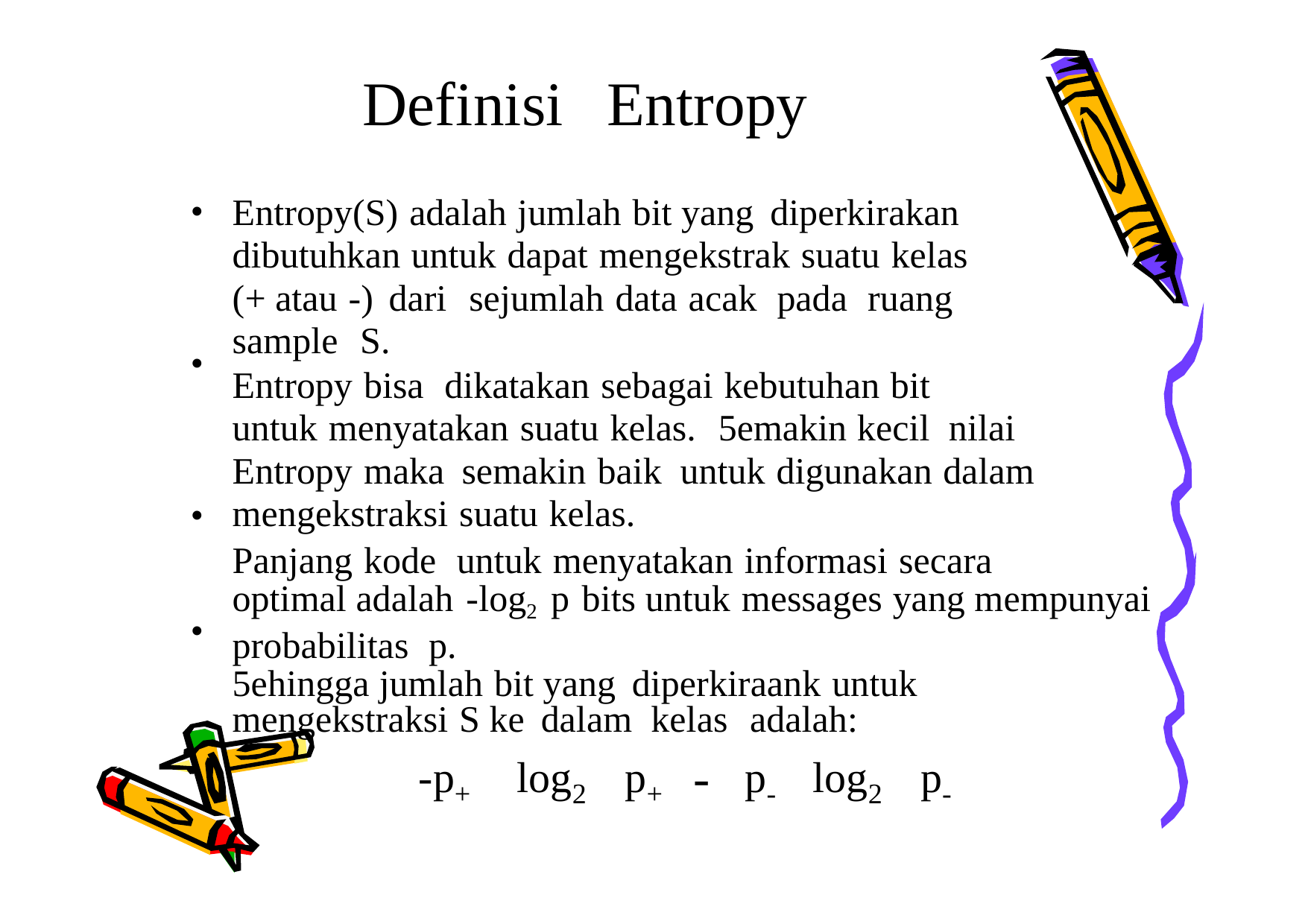

Definisi
Entropy

Entropy(S) adalah jumlah bit yang diperkirakan
dibutuhkan untuk dapat mengekstrak suatu kelas
(+ atau -) dari  sejumlah data acak  pada  ruang
sample  S.
Entropy bisa  dikatakan sebagai kebutuhan bit
untuk menyatakan suatu kelas.  5emakin kecil  nilai
Entropy maka semakin baik untuk digunakan dalam
mengekstraksi suatu kelas.
Panjang kode  untuk menyatakan informasi secara
optimal adalah -log2  p bits untuk messages yang mempunyai  probabilitas  p.
5ehingga jumlah bit yang diperkiraank untuk mengekstraksi S ke dalam  kelas  adalah:
•

•
•

•

-p+
log2
p+
-
p-
log2
p-